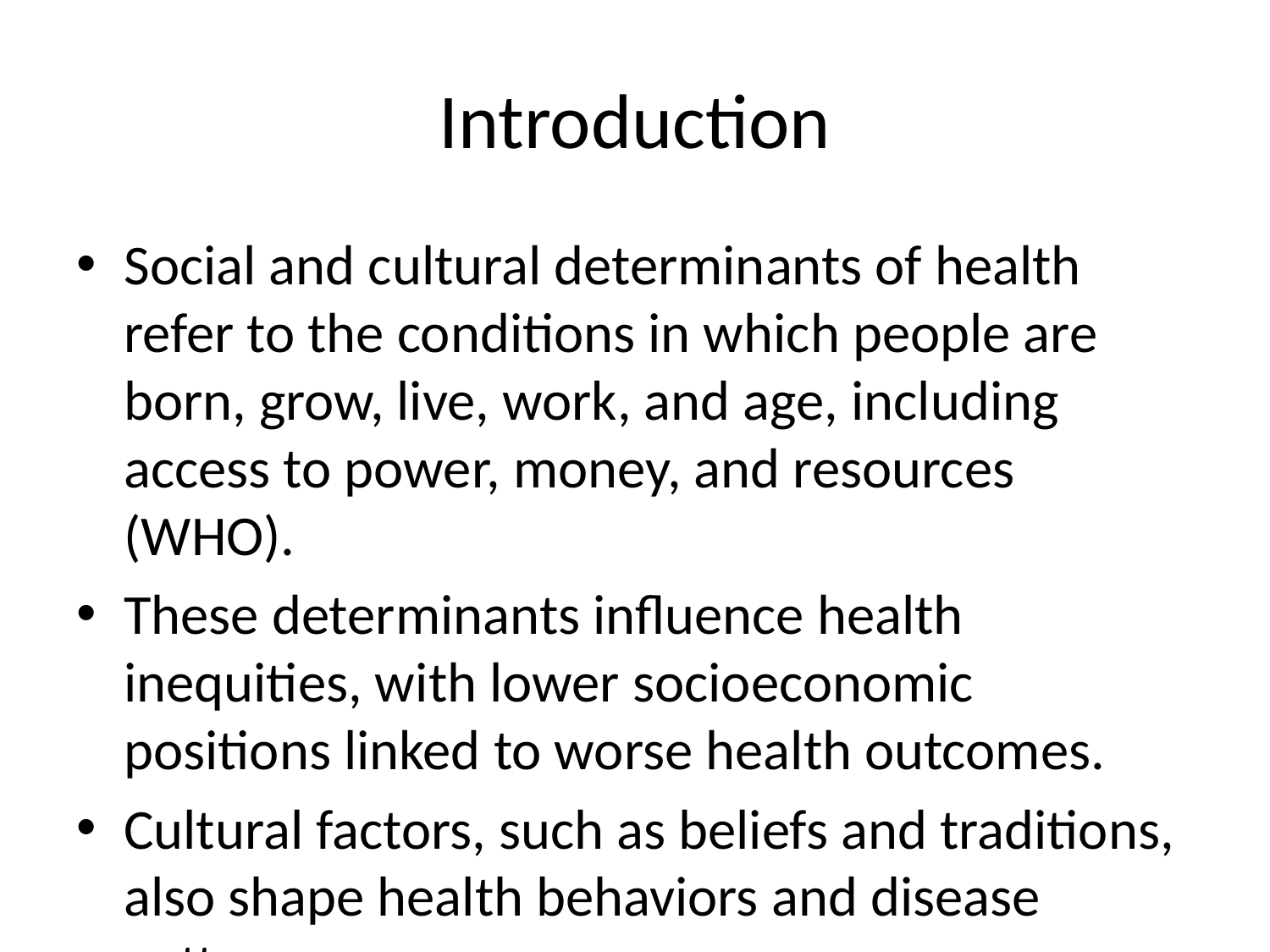

# Introduction
Social and cultural determinants of health refer to the conditions in which people are born, grow, live, work, and age, including access to power, money, and resources (WHO).
These determinants influence health inequities, with lower socioeconomic positions linked to worse health outcomes.
Cultural factors, such as beliefs and traditions, also shape health behaviors and disease patterns.
This presentation explores these determinants, supported by evidence from academic sources, to highlight their impact on health and disease.